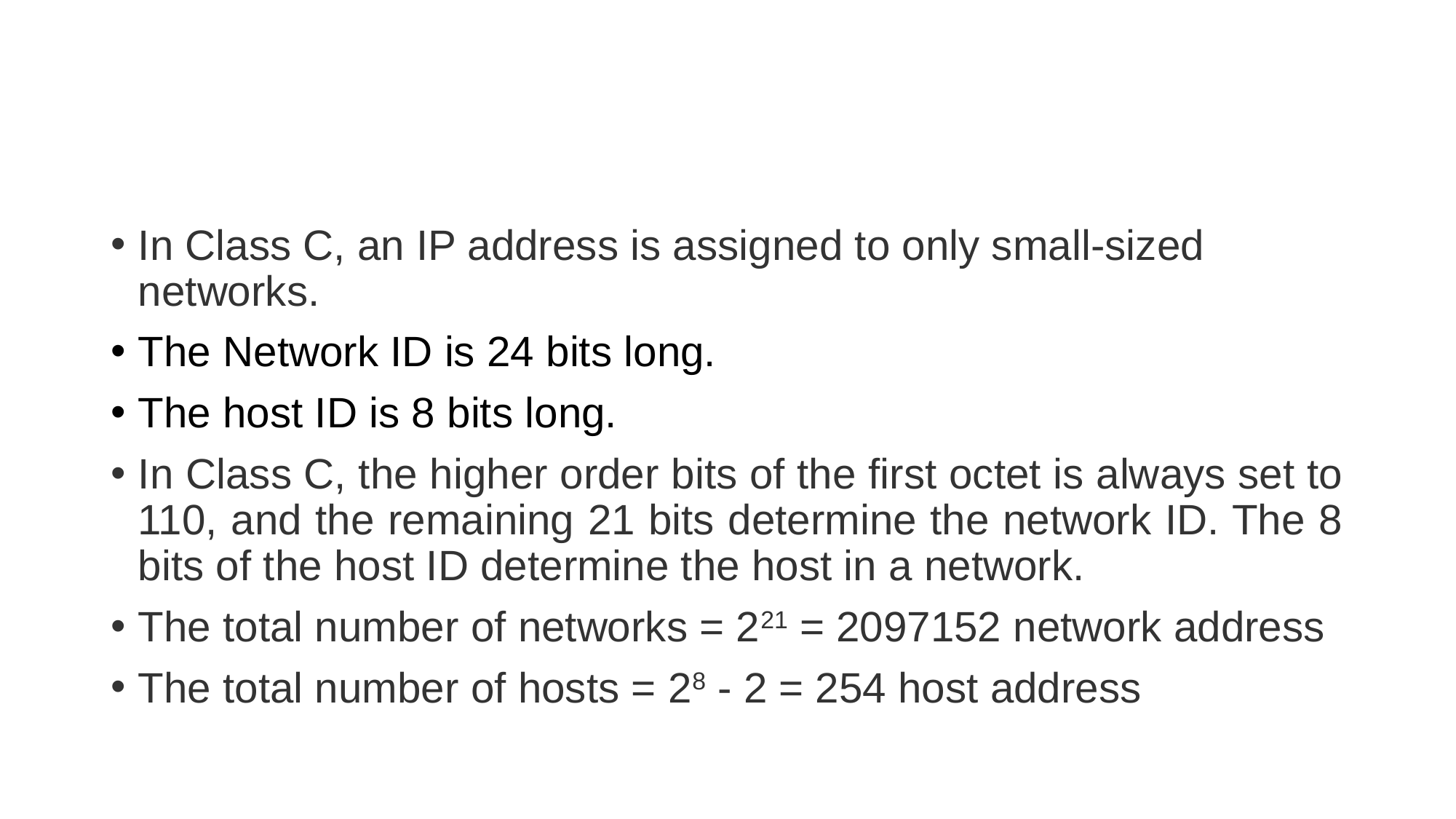

#
In Class C, an IP address is assigned to only small-sized networks.
The Network ID is 24 bits long.
The host ID is 8 bits long.
In Class C, the higher order bits of the first octet is always set to 110, and the remaining 21 bits determine the network ID. The 8 bits of the host ID determine the host in a network.
The total number of networks = 221 = 2097152 network address
The total number of hosts = 28 - 2 = 254 host address